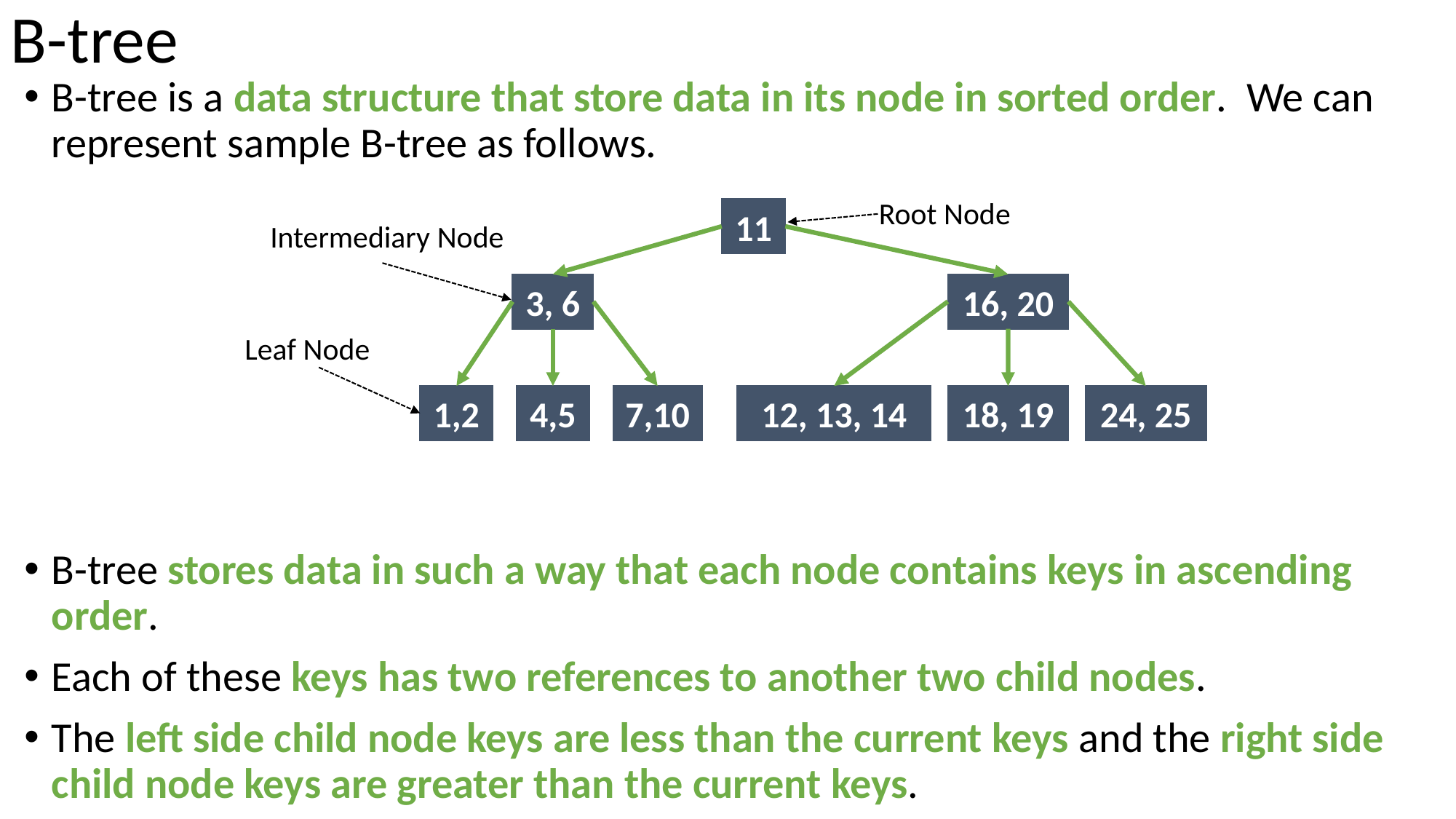

B-tree
B-tree is a data structure that store data in its node in sorted order.  We can represent sample B-tree as follows.

B-tree stores data in such a way that each node contains keys in ascending order.
Each of these keys has two references to another two child nodes.
The left side child node keys are less than the current keys and the right side child node keys are greater than the current keys.
Root Node
11
Intermediary Node
3, 6
16, 20
Leaf Node
1,2
4,5
7,10
12, 13, 14
18, 19
24, 25